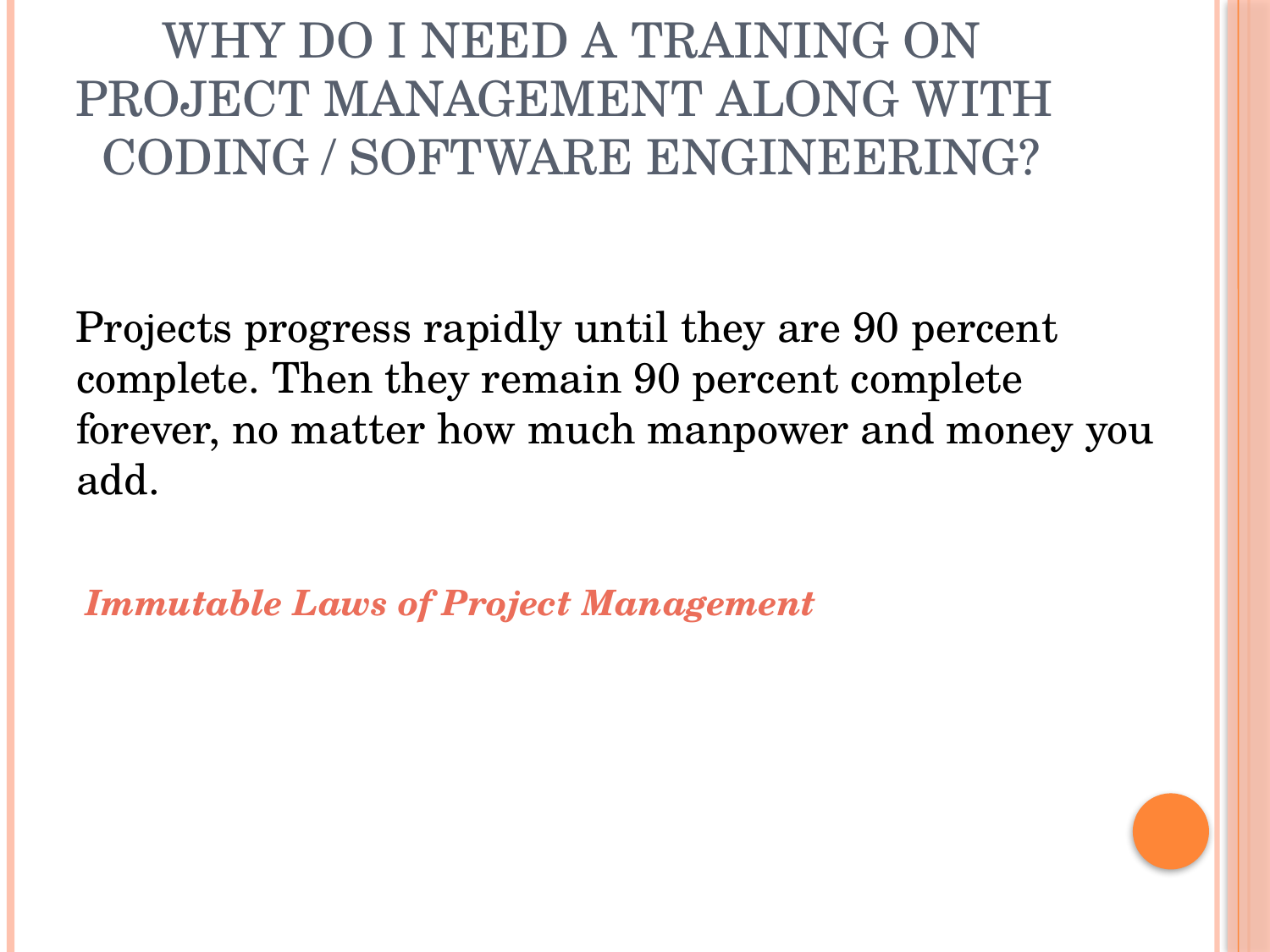

# Why Do I need a training on Project Management Along with  Coding / Software Engineering?

Projects progress rapidly until they are 90 percent complete. Then they remain 90 percent complete forever, no matter how much manpower and money you add.

 Immutable Laws of Project Management